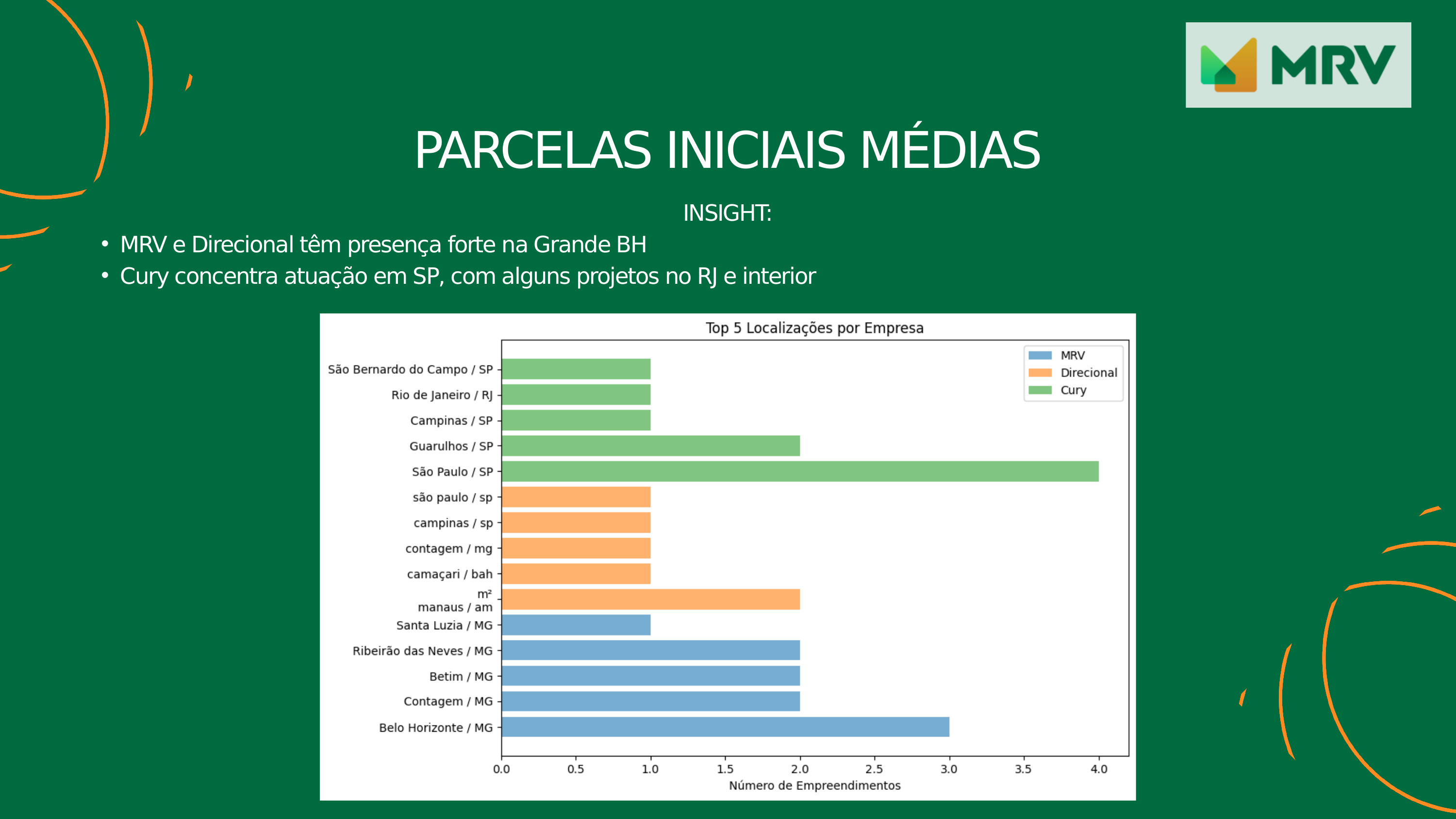

PARCELAS INICIAIS MÉDIAS
INSIGHT:
MRV e Direcional têm presença forte na Grande BH
Cury concentra atuação em SP, com alguns projetos no RJ e interior